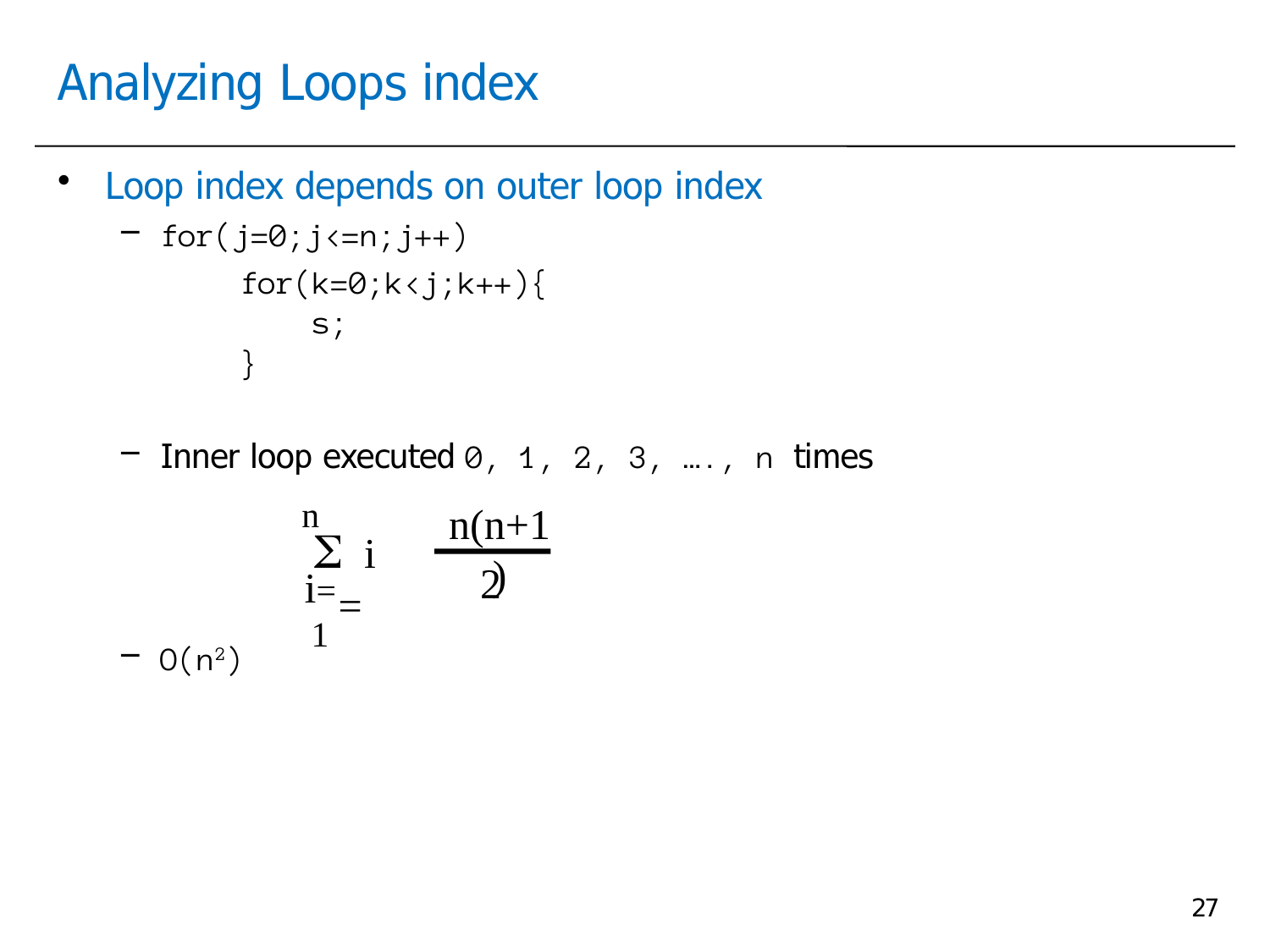

# Analyzing Loops index
Loop index depends on outer loop index
for(j=0;j<=n;j++)
       for(k=0;k<j;k++){
           s;
       }

Inner loop executed 0, 1, 2, 3, …., n times

O(n2)
 n
n(n+1)
Σ  i  =
2
i=1

27